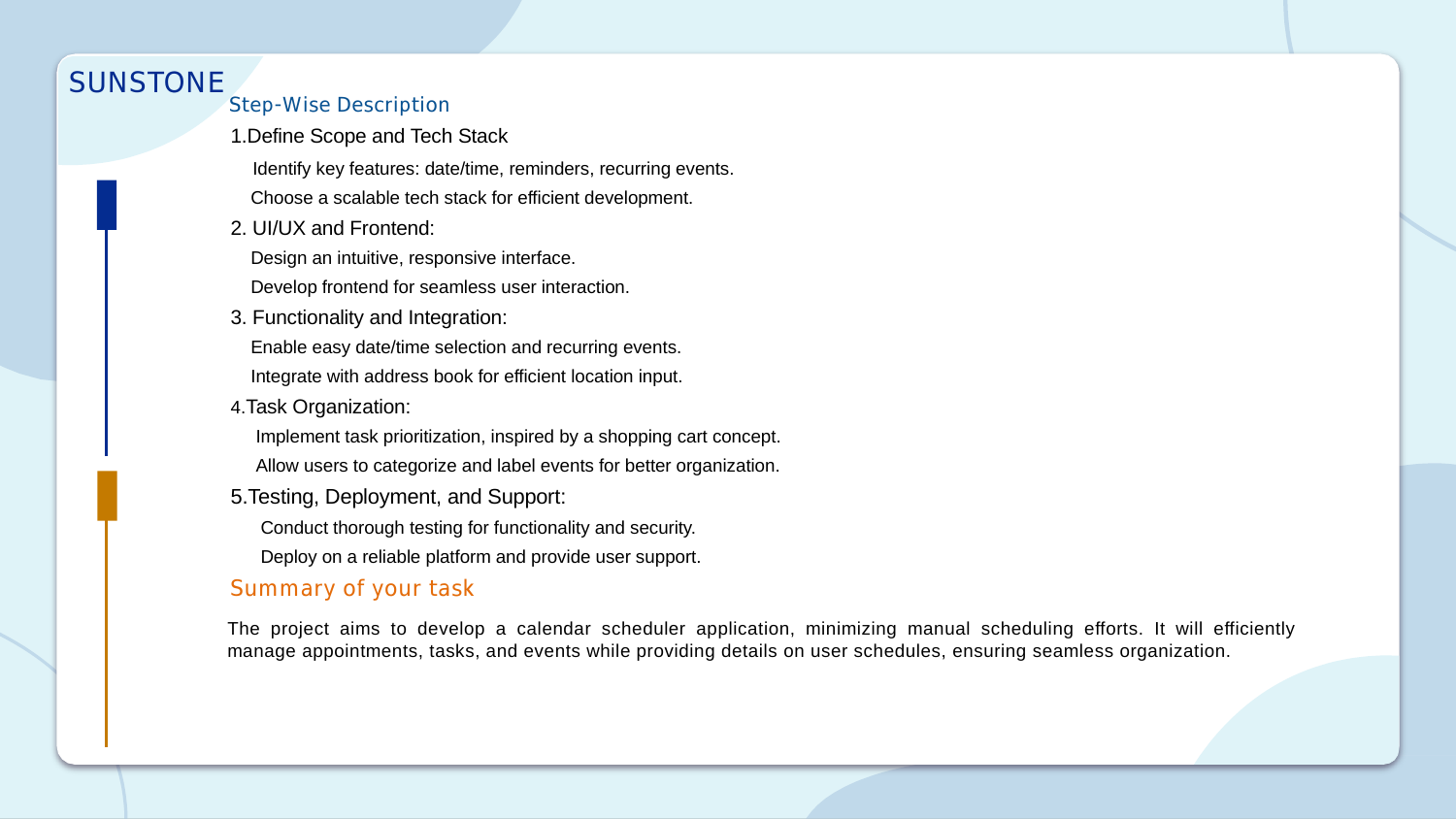

# SUNSTONE
Step-Wise Description
1.Define Scope and Tech Stack
    Identify key features: date/time, reminders, recurring events.
    Choose a scalable tech stack for efficient development.
2. UI/UX and Frontend:
    Design an intuitive, responsive interface.
    Develop frontend for seamless user interaction.
3. Functionality and Integration:
    Enable easy date/time selection and recurring events.
    Integrate with address book for efficient location input.
4.Task Organization:
     Implement task prioritization, inspired by a shopping cart concept.
     Allow users to categorize and label events for better organization.
5.Testing, Deployment, and Support:
      Conduct thorough testing for functionality and security.
      Deploy on a reliable platform and provide user support.
Summary of your task
	The project aims to develop a calendar scheduler application, minimizing manual scheduling efforts. It will efficiently manage appointments, tasks, and events while providing details on user schedules, ensuring seamless organization.